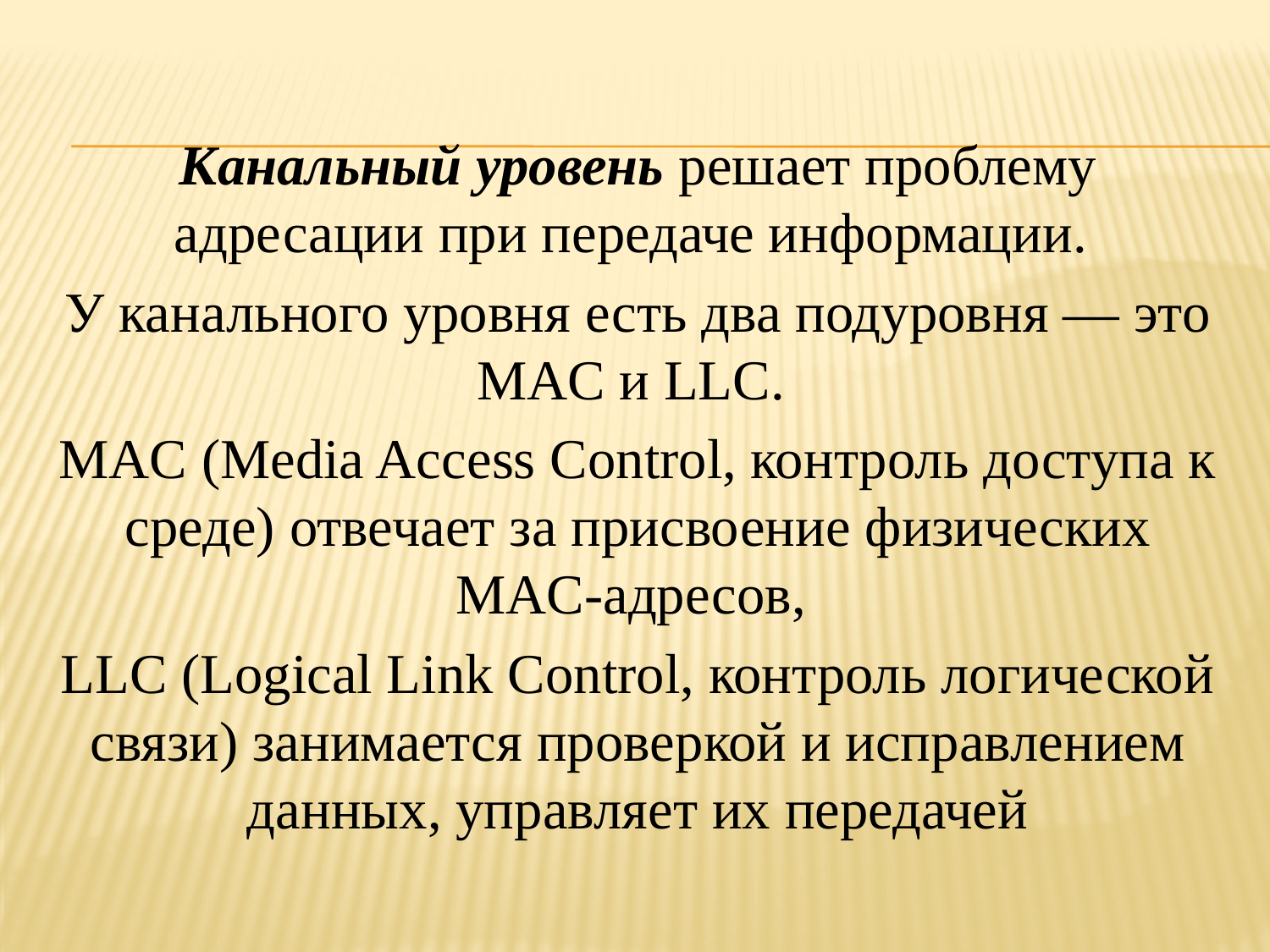

Канальный уровень решает проблему адресации при передаче информации.
У канального уровня есть два подуровня — это MAC и LLC.
MAC (Media Access Control, контроль доступа к среде) отвечает за присвоение физических MAC-адресов,
LLC (Logical Link Control, контроль логической связи) занимается проверкой и исправлением данных, управляет их передачей